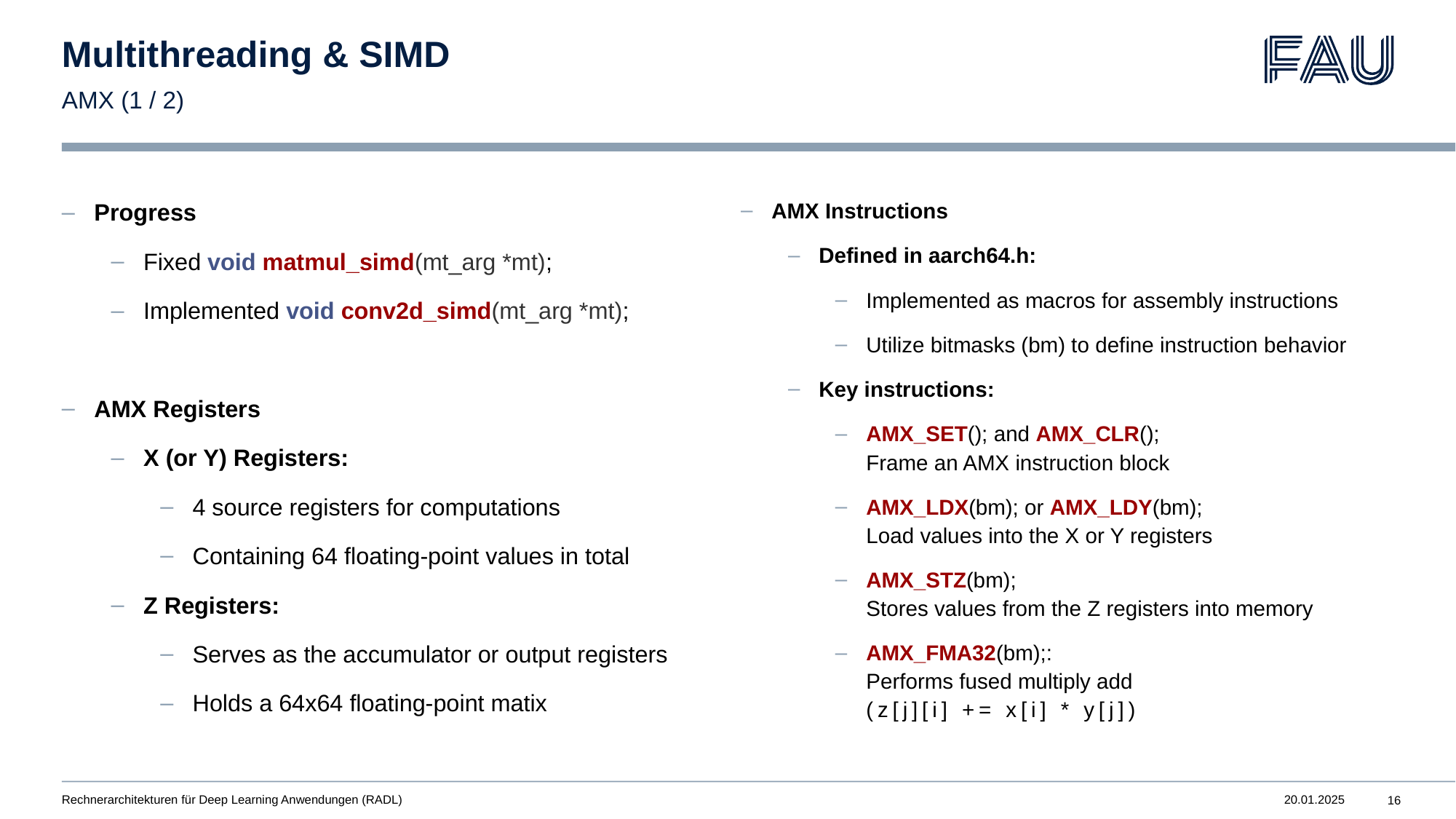

# Multithreading & SIMD
AMX (1 / 2)
Progress
Fixed void matmul_simd(mt_arg *mt);
Implemented void conv2d_simd(mt_arg *mt);

AMX Registers
X (or Y) Registers:
4 source registers for computations
Containing 64 floating-point values in total
Z Registers:
Serves as the accumulator or output registers
Holds a 64x64 floating-point matix
AMX Instructions
Defined in aarch64.h:
Implemented as macros for assembly instructions
Utilize bitmasks (bm) to define instruction behavior
Key instructions:
AMX_SET(); and AMX_CLR();
Frame an AMX instruction block
AMX_LDX(bm); or AMX_LDY(bm);
Load values into the X or Y registers
AMX_STZ(bm);
Stores values from the Z registers into memory
AMX_FMA32(bm);:
Performs fused multiply add
(z[j][i] += x[i] * y[j])
Rechnerarchitekturen für Deep Learning Anwendungen (RADL)
20.01.2025
16